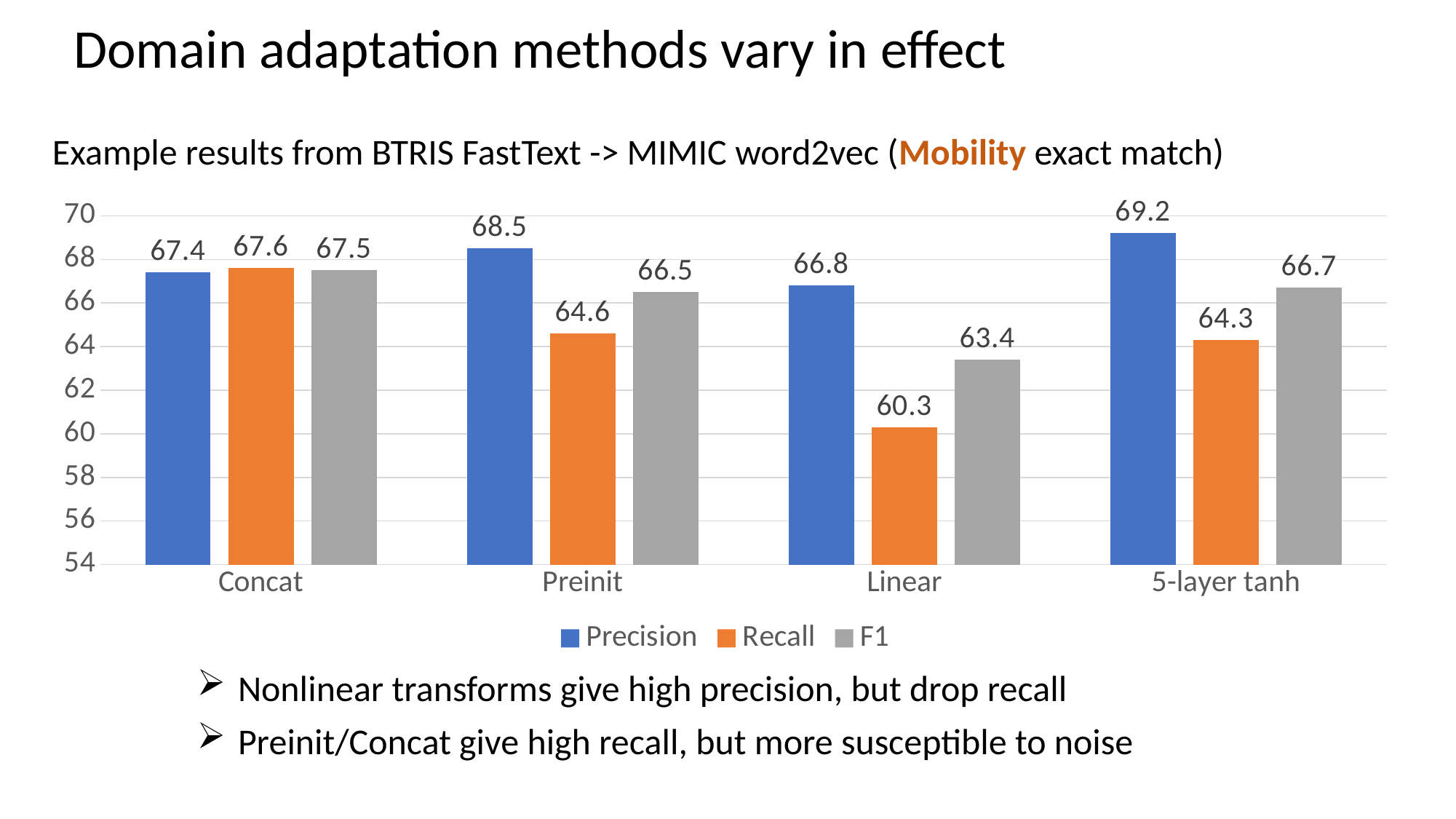

# Domain adaptation methods vary in effect
Example results from BTRIS FastText -> MIMIC word2vec (Mobility exact match)

### Chart

| Category | Precision | Recall | F1 |
|---|---|---|---|
| Concat | 67.4 | 67.6 | 67.5 |
| Preinit | 68.5 | 64.6 | 66.5 |
| Linear | 66.8 | 60.3 | 63.4 |
| 5-layer tanh | 69.2 | 64.3 | 66.7 |
Nonlinear transforms give high precision, but drop recall
Preinit/Concat give high recall, but more susceptible to noise